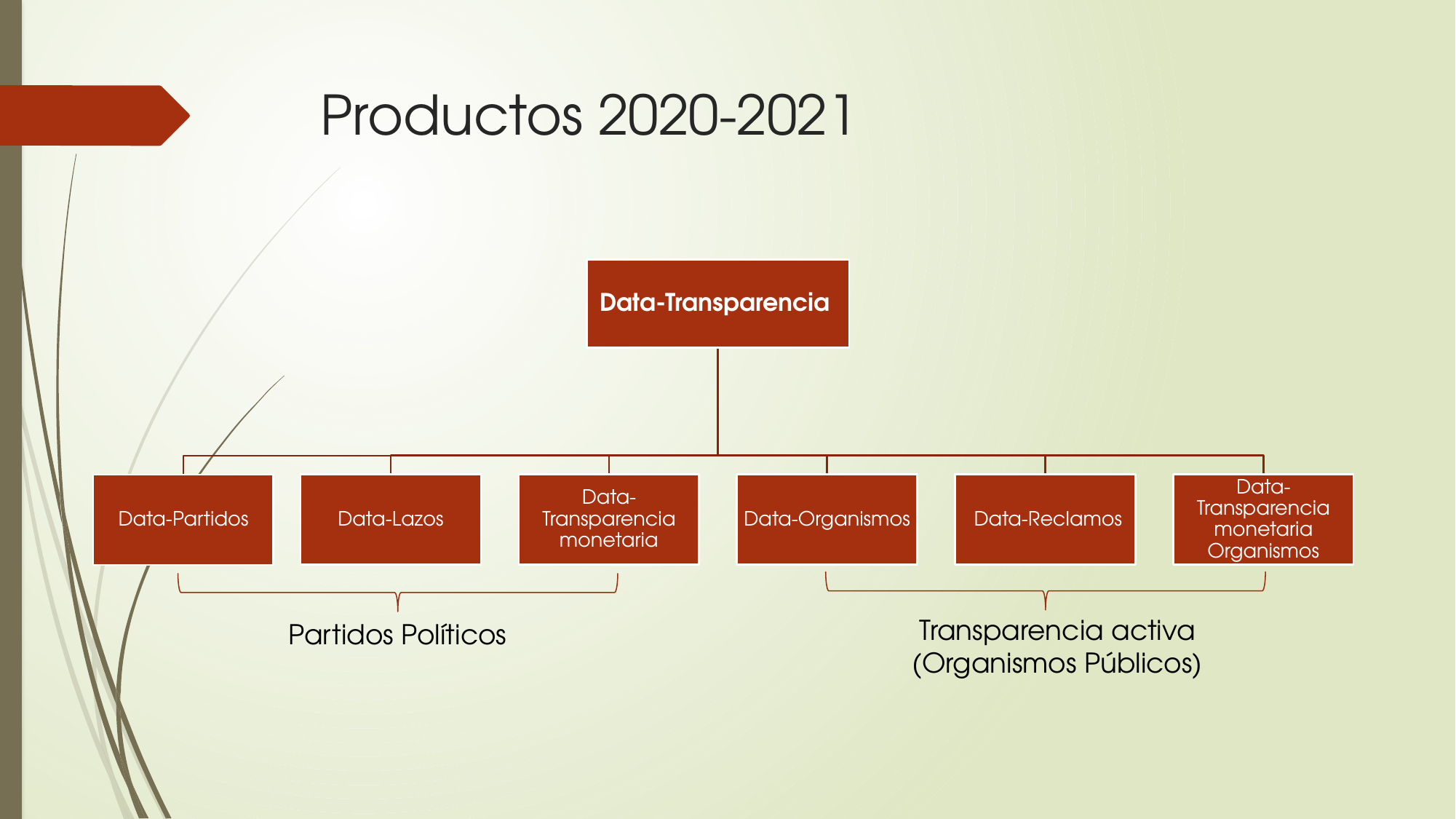

# Productos 2020-2021
Data-Transparencia
Data-Partidos
Data-Lazos
Data-Transparencia monetaria
Data-Organismos
 Data-Reclamos
Data-Transparencia monetaria Organismos

Transparencia activa (Organismos Públicos)
Partidos Políticos